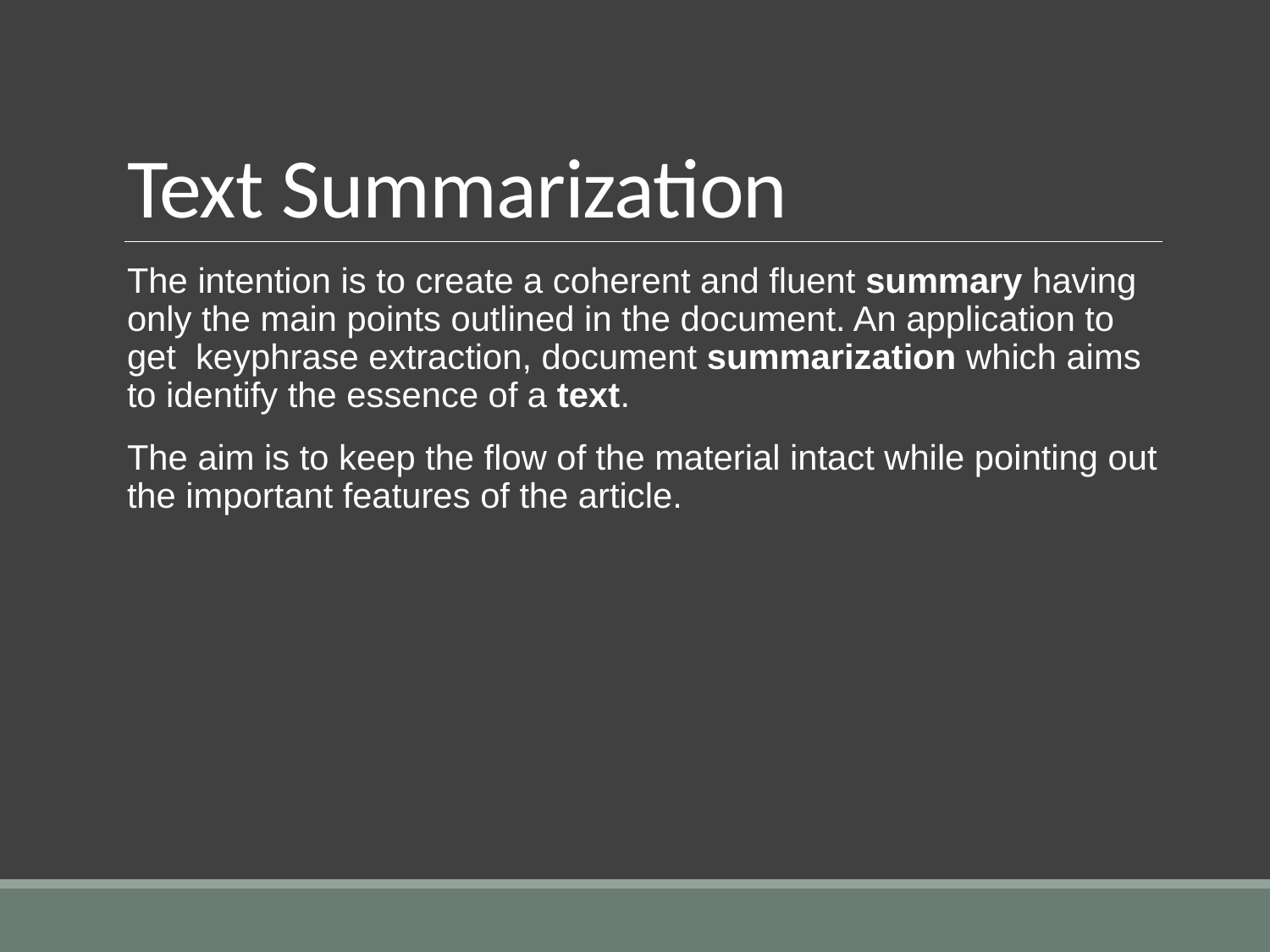

# Text Summarization
The intention is to create a coherent and fluent summary having only the main points outlined in the document. An application to get  keyphrase extraction, document summarization which aims to identify the essence of a text.
The aim is to keep the flow of the material intact while pointing out the important features of the article.